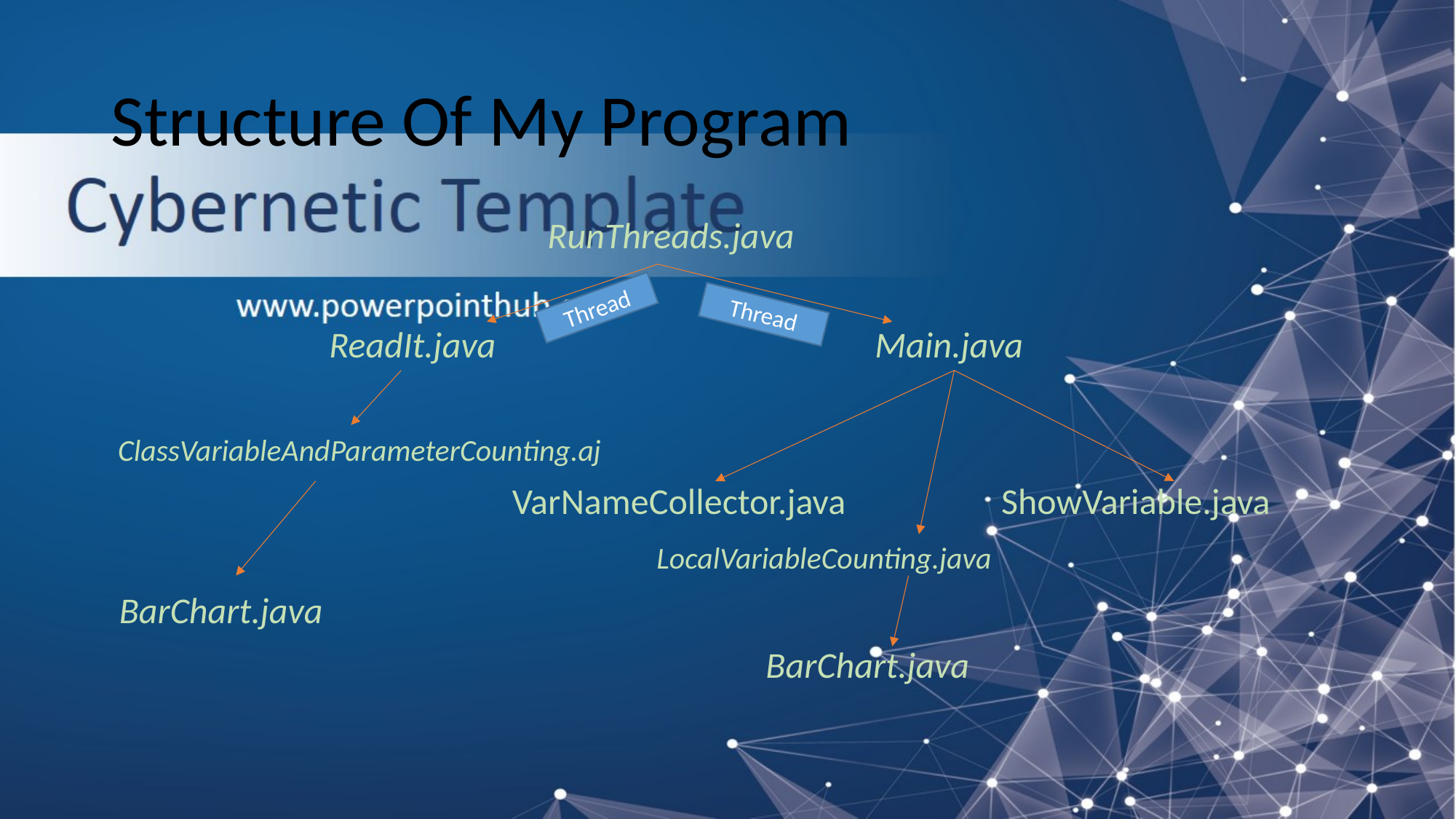

# Structure Of My Program

				RunThreads.java

		ReadIt.java				Main.java

 ClassVariableAndParameterCounting.aj
			         VarNameCollector.java                   ShowVariable.java
					LocalVariableCounting.java
 BarChart.java
						BarChart.java
Thread
Thread